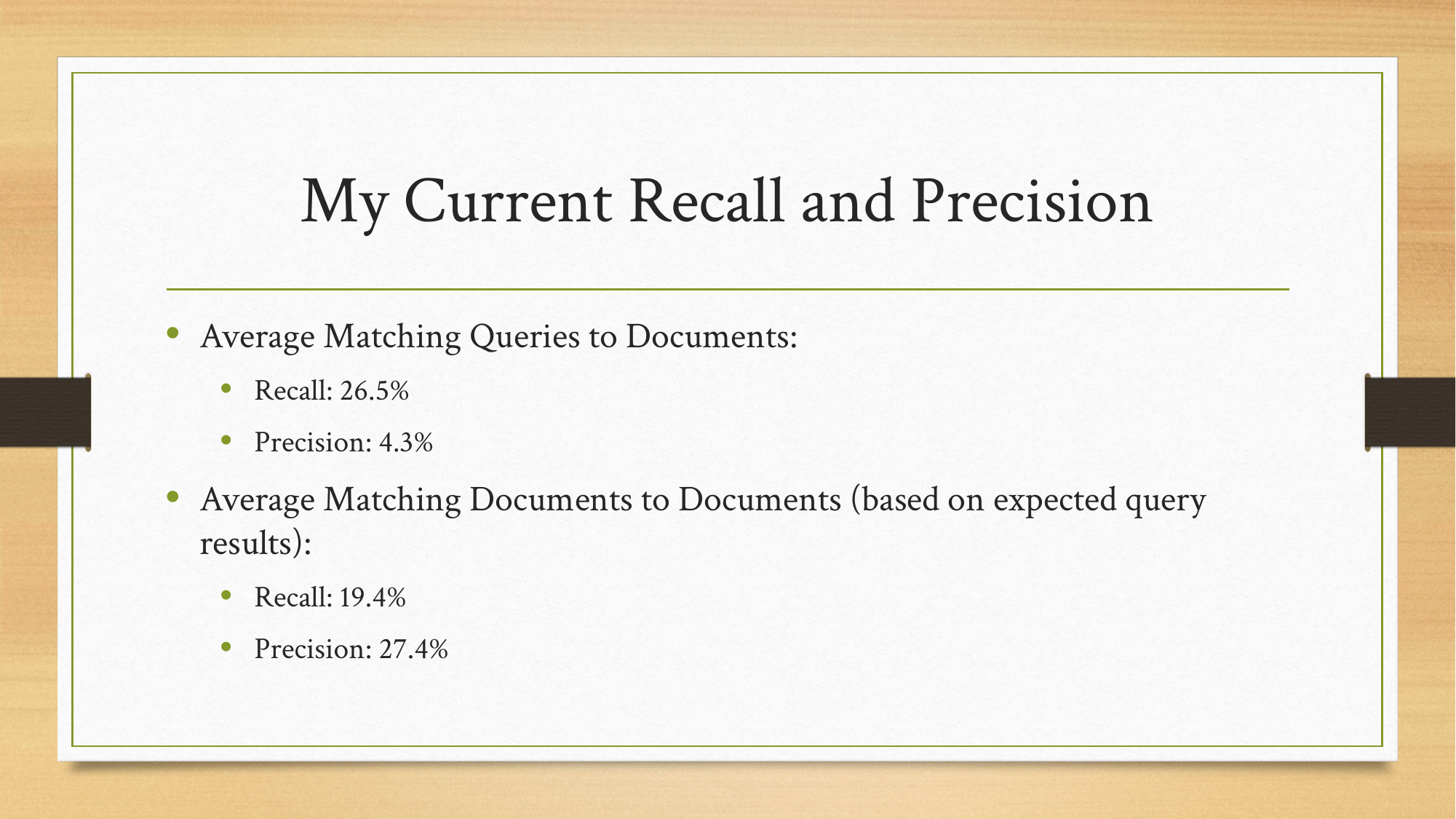

# My Current Recall and Precision
Average Matching Queries to Documents:
Recall: 26.5%
Precision: 4.3%
Average Matching Documents to Documents (based on expected query results):
Recall: 19.4%
Precision: 27.4%